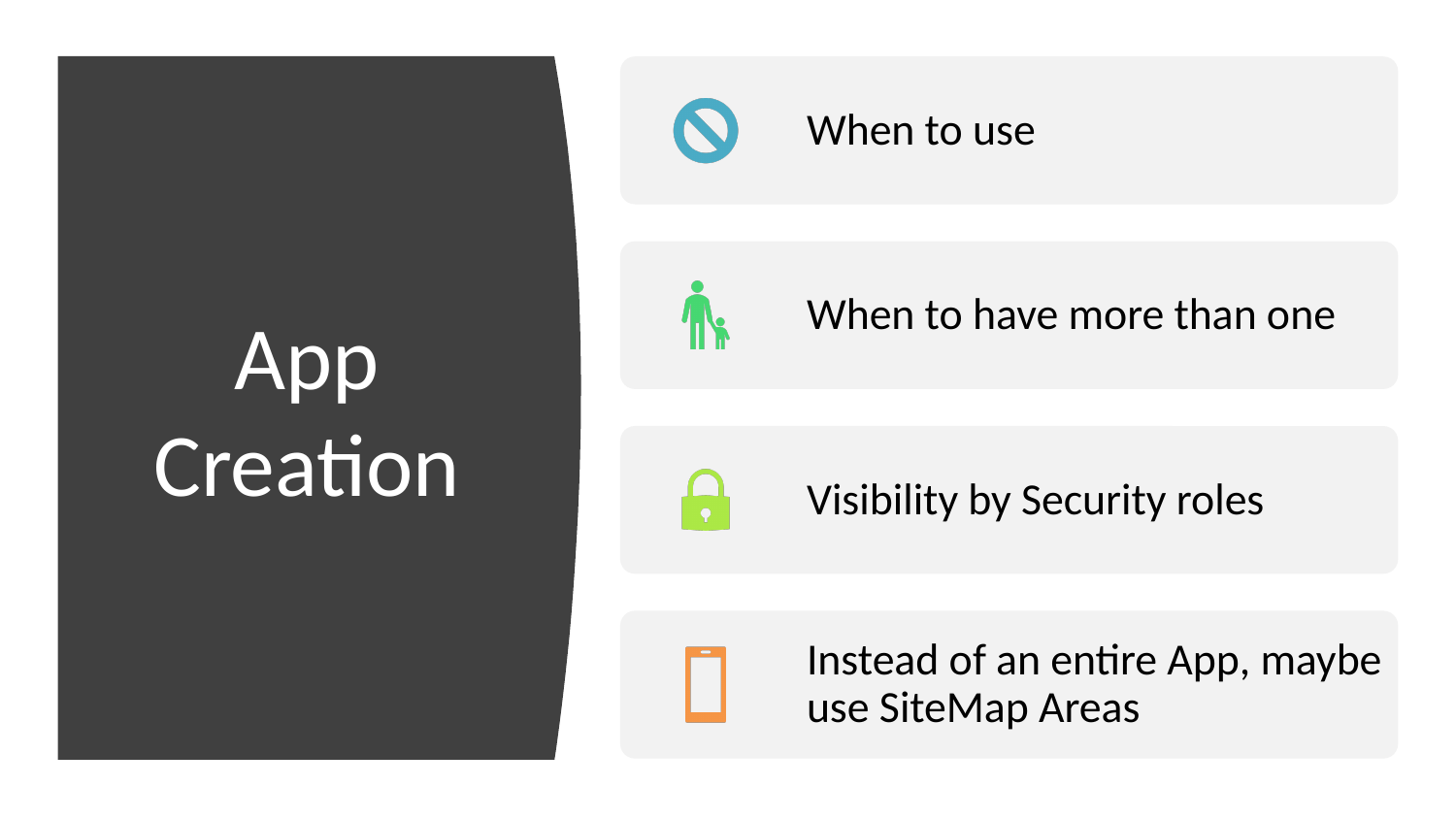

When to use
When to have more than one
Visibility by Security roles
Instead of an entire App, maybe use SiteMap Areas
# App Creation